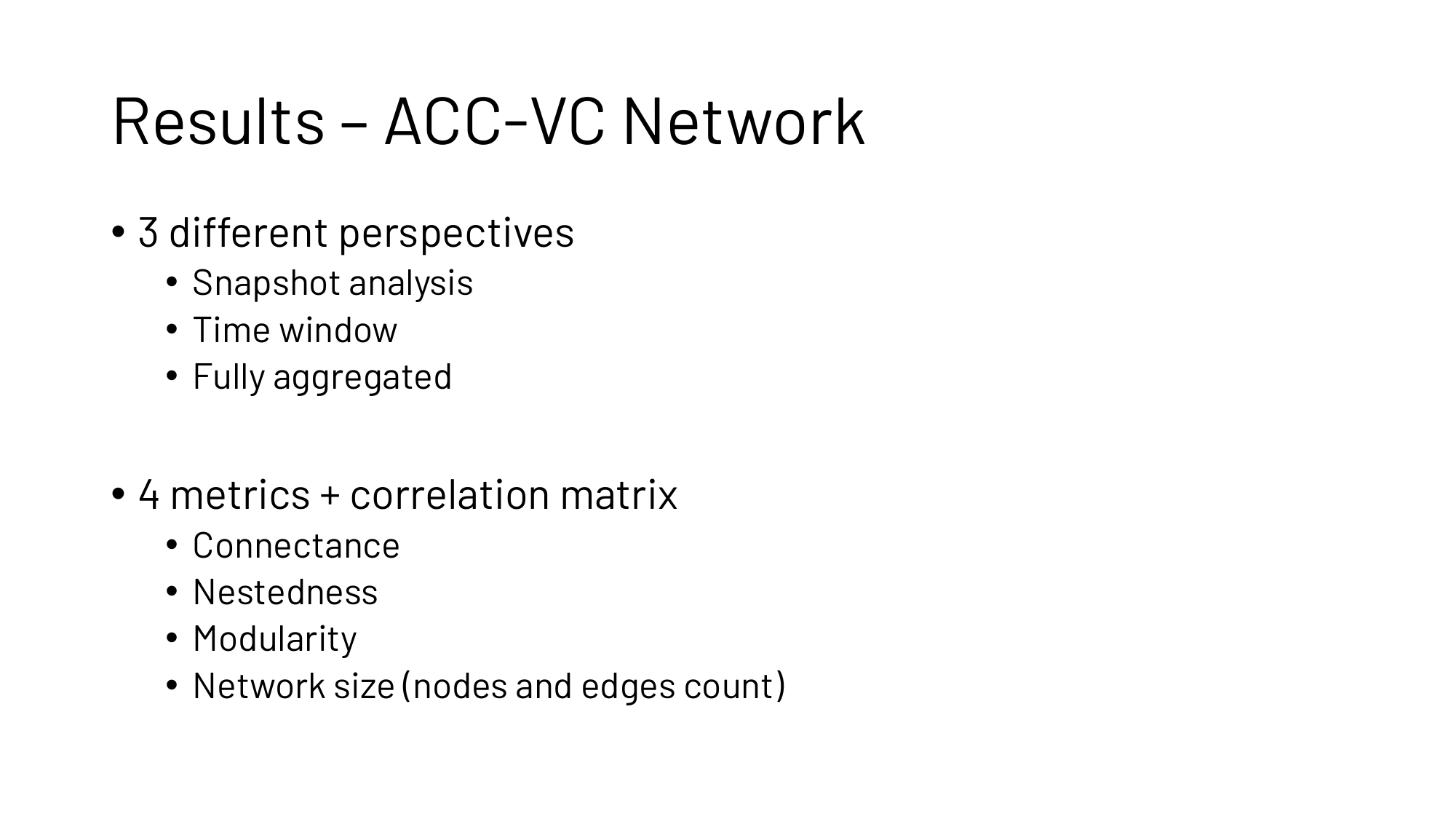

# Results – ACC-VC Network
3 different perspectives
Snapshot analysis
Time window
Fully aggregated

4 metrics + correlation matrix
Connectance
Nestedness
Modularity
Network size (nodes and edges count)